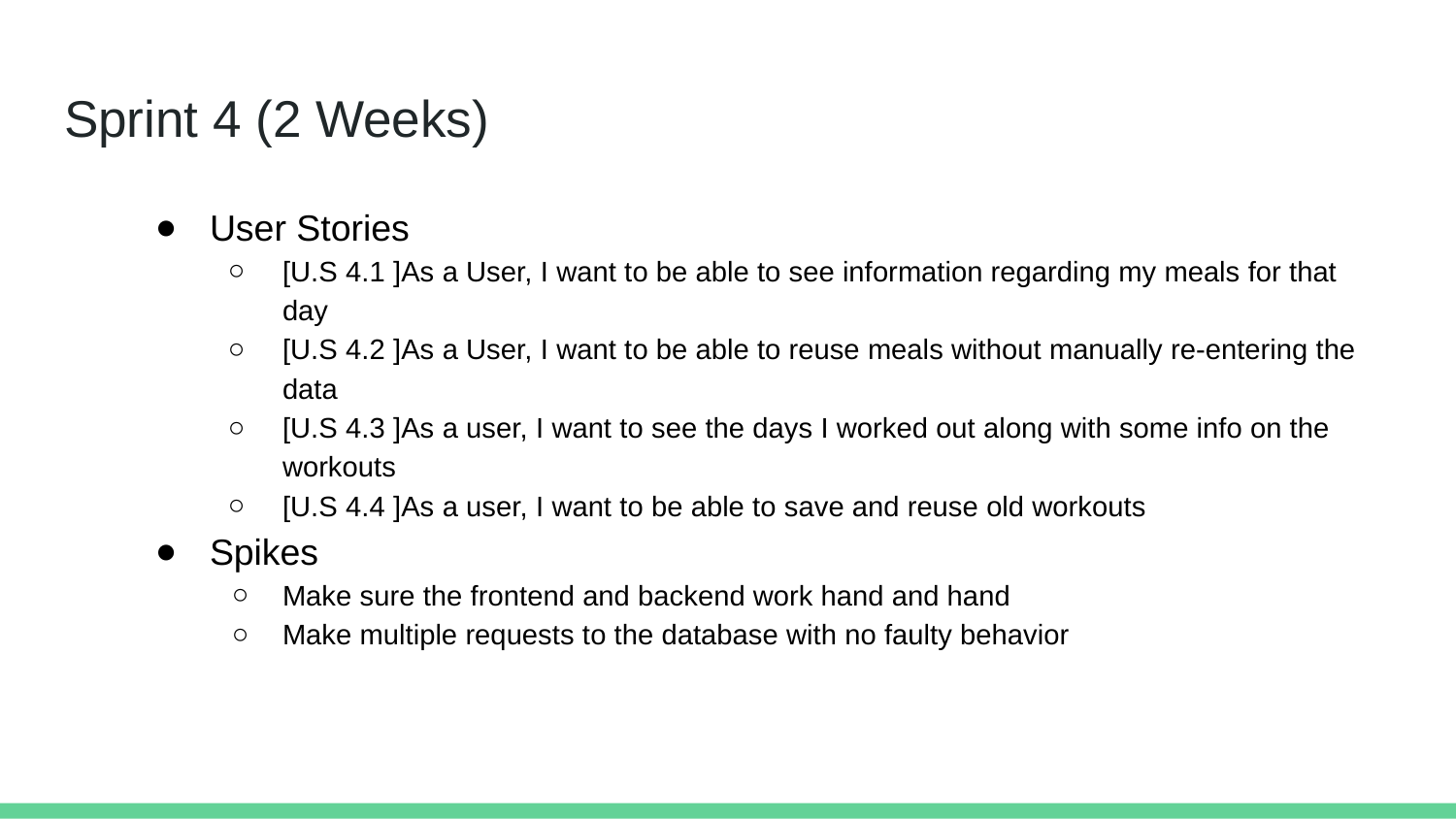

# Sprint 4 (2 Weeks)
User Stories
[U.S 4.1 ]As a User, I want to be able to see information regarding my meals for that day
[U.S 4.2 ]As a User, I want to be able to reuse meals without manually re-entering the data
[U.S 4.3 ]As a user, I want to see the days I worked out along with some info on the workouts
[U.S 4.4 ]As a user, I want to be able to save and reuse old workouts
Spikes
Make sure the frontend and backend work hand and hand
Make multiple requests to the database with no faulty behavior